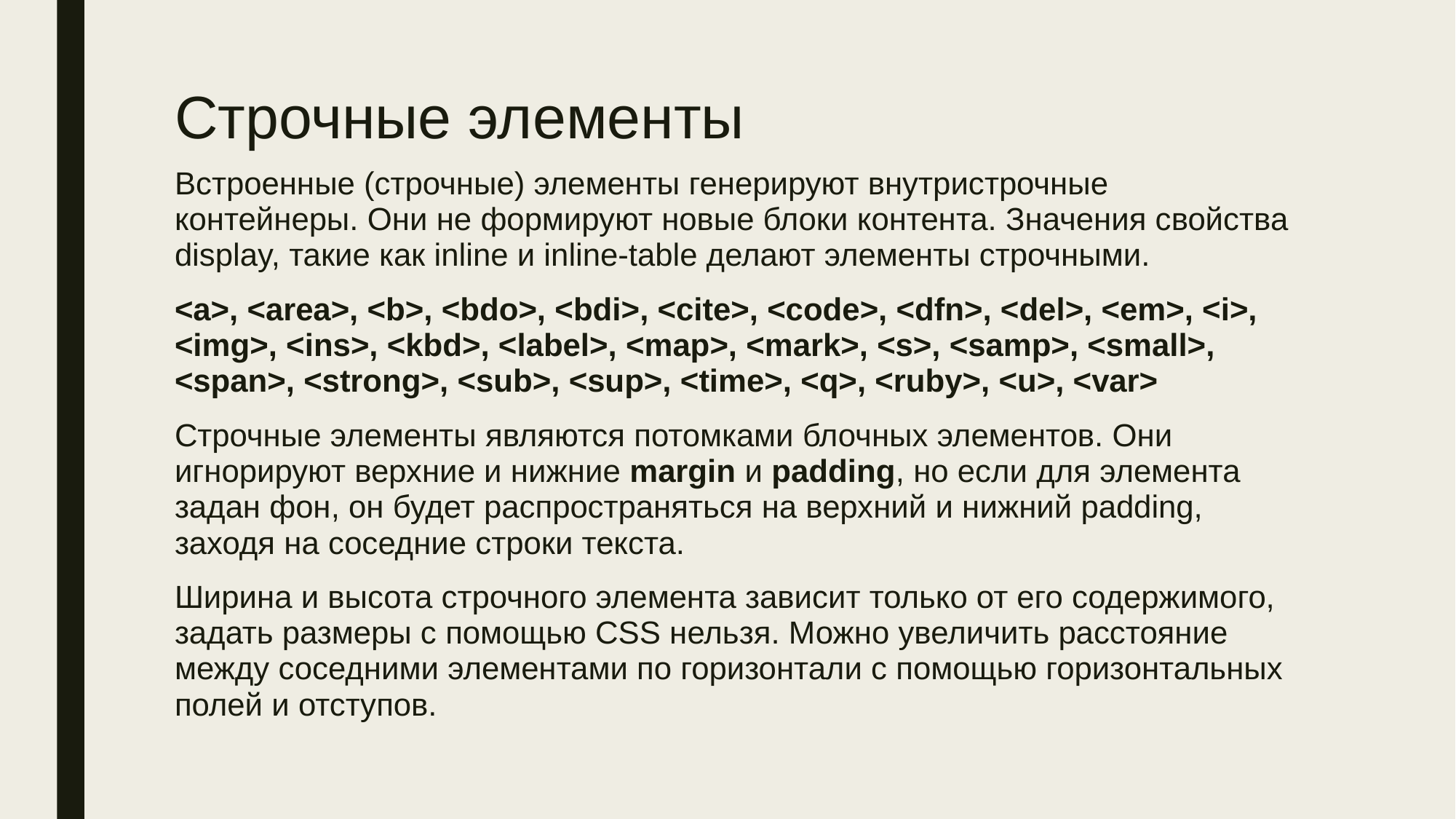

# Строчные элементы
Встроенные (строчные) элементы генерируют внутристрочные контейнеры. Они не формируют новые блоки контента. Значения свойства display, такие как inline и inline-table делают элементы строчными.
<a>, <area>, <b>, <bdo>, <bdi>, <cite>, <code>, <dfn>, <del>, <em>, <i>, <img>, <ins>, <kbd>, <label>, <map>, <mark>, <s>, <samp>, <small>, <span>, <strong>, <sub>, <sup>, <time>, <q>, <ruby>, <u>, <var>
Строчные элементы являются потомками блочных элементов. Они игнорируют верхние и нижние margin и padding, но если для элемента задан фон, он будет распространяться на верхний и нижний padding, заходя на соседние строки текста.
Ширина и высота строчного элемента зависит только от его содержимого, задать размеры с помощью CSS нельзя. Можно увеличить расстояние между соседними элементами по горизонтали с помощью горизонтальных полей и отступов.